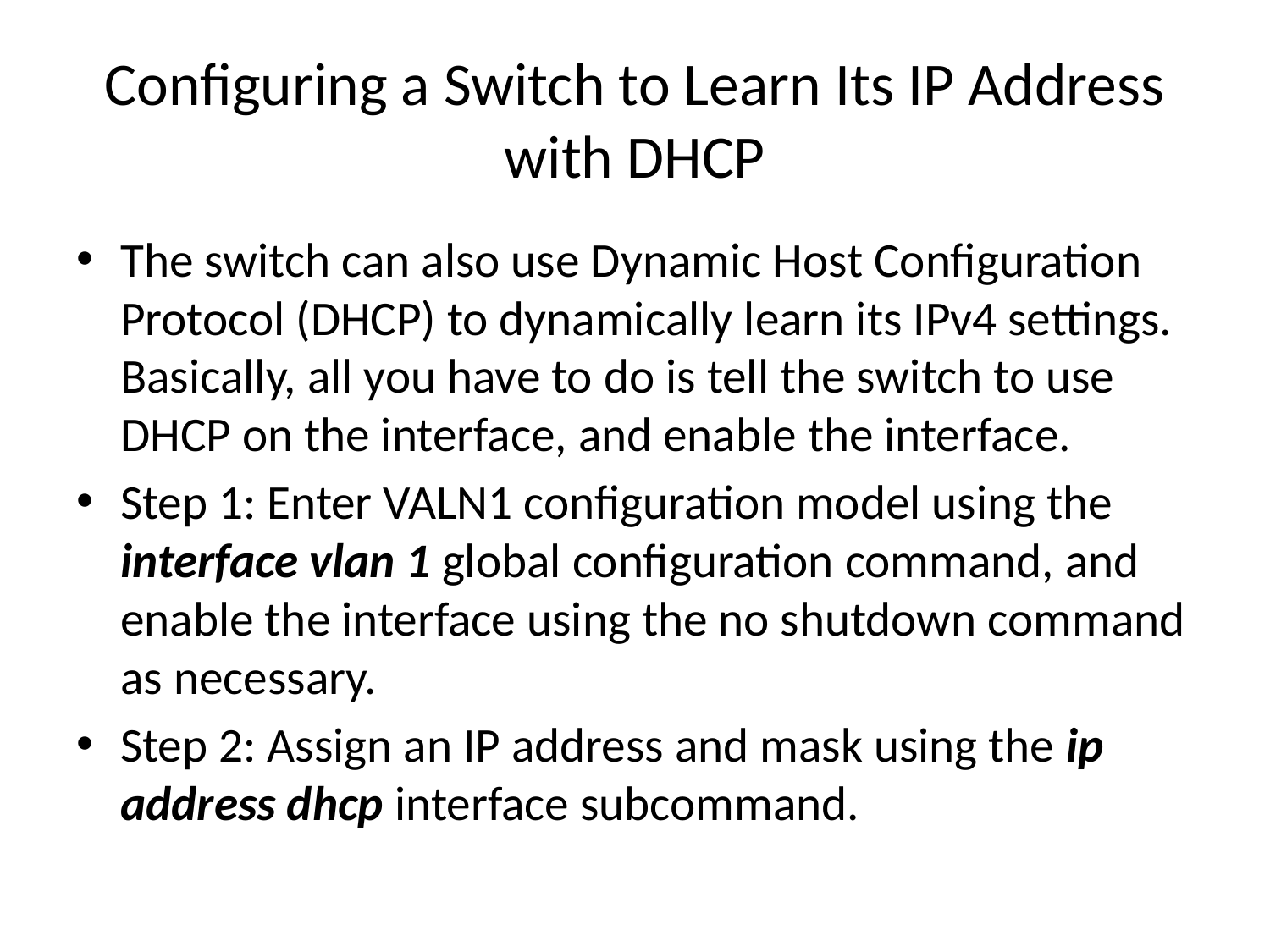

# Configuring a Switch to Learn Its IP Address with DHCP
The switch can also use Dynamic Host Configuration Protocol (DHCP) to dynamically learn its IPv4 settings. Basically, all you have to do is tell the switch to use DHCP on the interface, and enable the interface.
Step 1: Enter VALN1 configuration model using the interface vlan 1 global configuration command, and enable the interface using the no shutdown command as necessary.
Step 2: Assign an IP address and mask using the ip address dhcp interface subcommand.